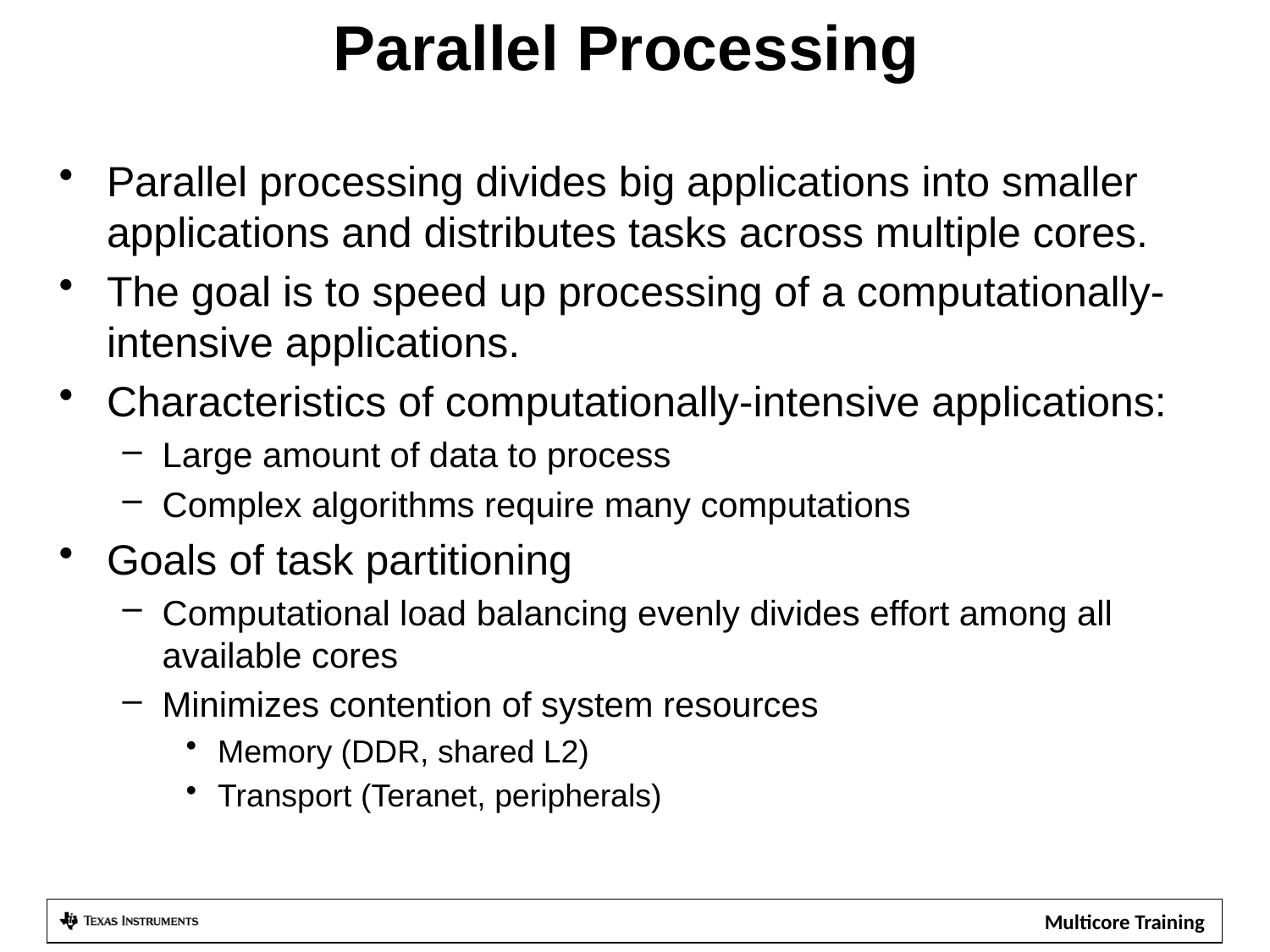

# Parallel Processing
Parallel processing divides big applications into smaller applications and distributes tasks across multiple cores.
The goal is to speed up processing of a computationally-intensive applications.
Characteristics of computationally-intensive applications:
Large amount of data to process
Complex algorithms require many computations
Goals of task partitioning
Computational load balancing evenly divides effort among all available cores
Minimizes contention of system resources
Memory (DDR, shared L2)
Transport (Teranet, peripherals)